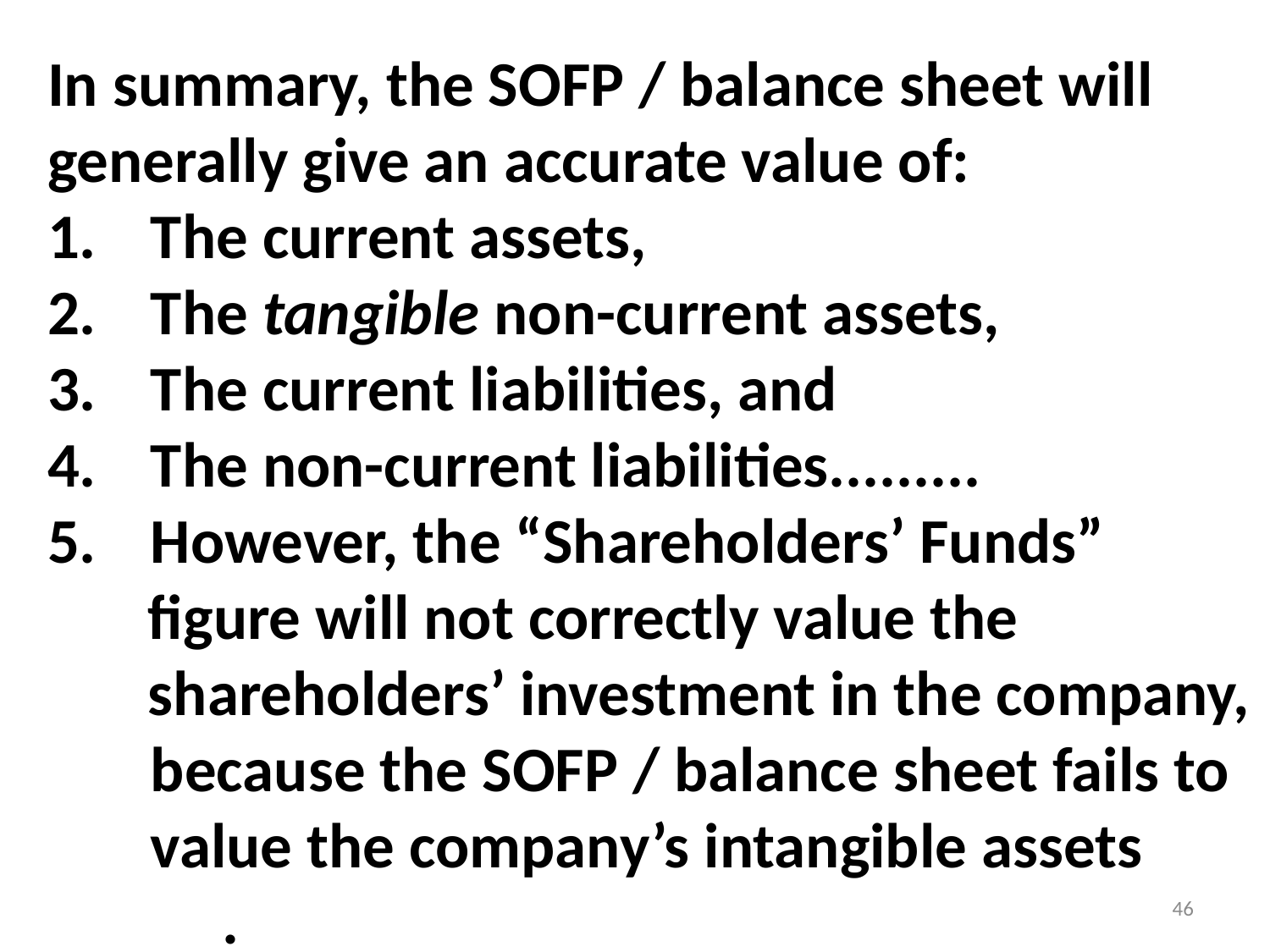

In summary, the SOFP / balance sheet will generally give an accurate value of:
The current assets,
The tangible non-current assets,
The current liabilities, and
The non-current liabilities.........
However, the “Shareholders’ Funds”
       figure will not correctly value the
       shareholders’ investment in the company,
	because the SOFP / balance sheet fails to value the company’s intangible assets                 .
46